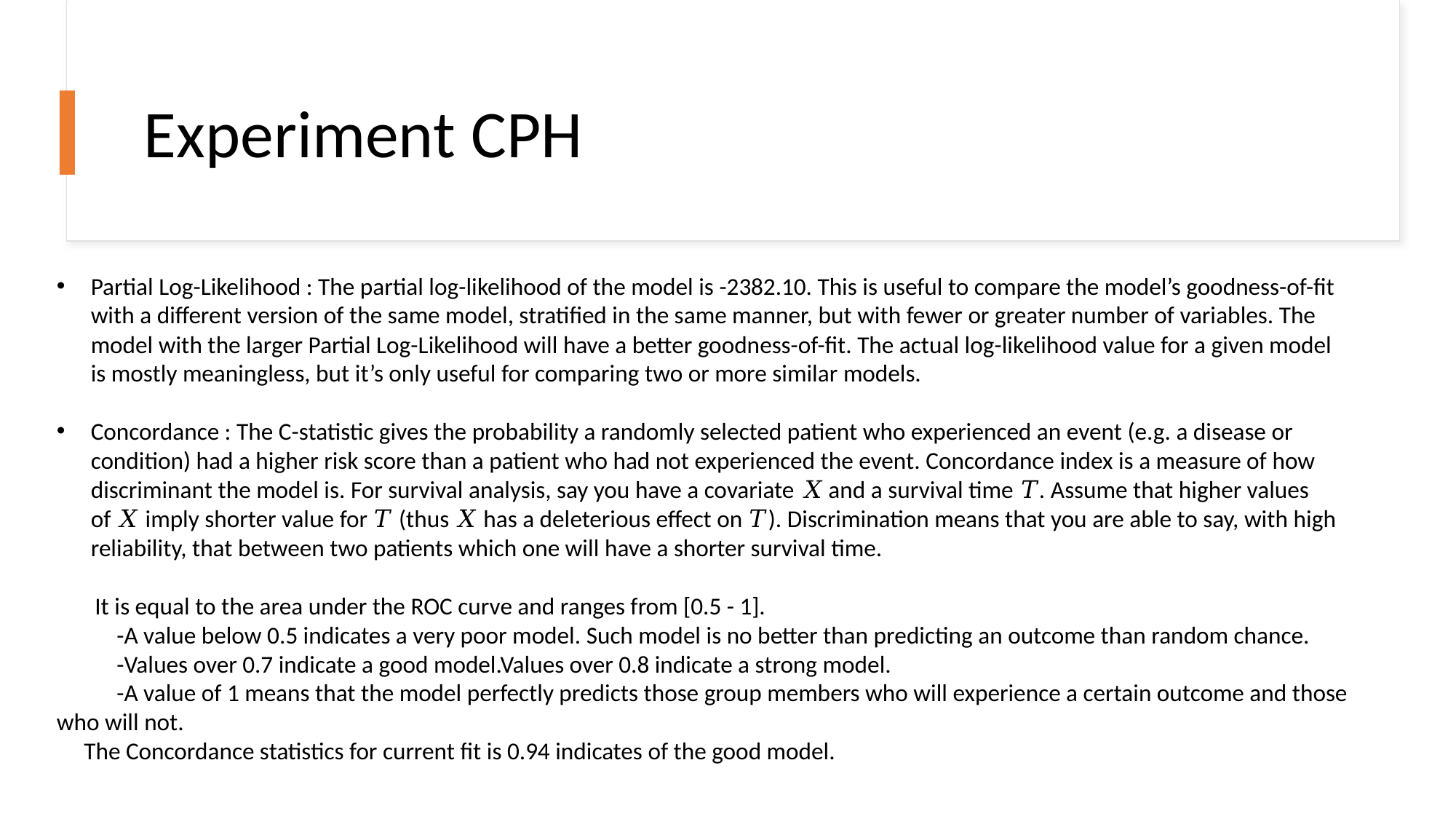

# Experiment CPH

Partial Log-Likelihood : The partial log-likelihood of the model is -2382.10. This is useful to compare the model’s goodness-of-fit with a different version of the same model, stratified in the same manner, but with fewer or greater number of variables. The model with the larger Partial Log-Likelihood will have a better goodness-of-fit. The actual log-likelihood value for a given model is mostly meaningless, but it’s only useful for comparing two or more similar models.

Concordance : The C-statistic gives the probability a randomly selected patient who experienced an event (e.g. a disease or condition) had a higher risk score than a patient who had not experienced the event. Concordance index is a measure of how discriminant the model is. For survival analysis, say you have a covariate 𝑋 and a survival time 𝑇. Assume that higher values of 𝑋 imply shorter value for 𝑇 (thus 𝑋 has a deleterious effect on 𝑇). Discrimination means that you are able to say, with high reliability, that between two patients which one will have a shorter survival time.

       It is equal to the area under the ROC curve and ranges from [0.5 - 1].
           -A value below 0.5 indicates a very poor model. Such model is no better than predicting an outcome than random chance.
           -Values over 0.7 indicate a good model.Values over 0.8 indicate a strong model.
           -A value of 1 means that the model perfectly predicts those group members who will experience a certain outcome and those who will not.
     The Concordance statistics for current fit is 0.94 indicates of the good model.